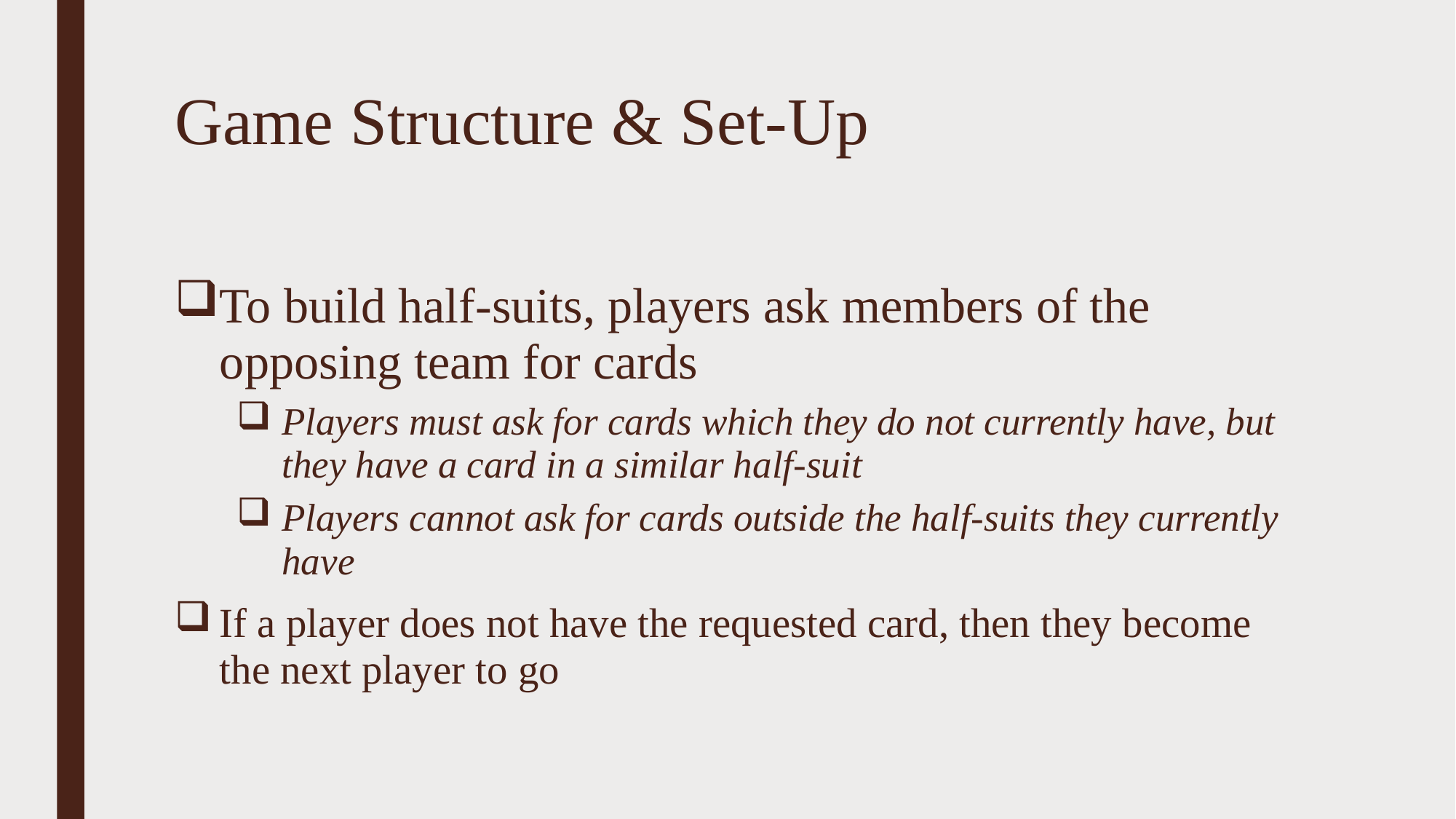

# Game Structure & Set-Up
To build half-suits, players ask members of the opposing team for cards
Players must ask for cards which they do not currently have, but they have a card in a similar half-suit
Players cannot ask for cards outside the half-suits they currently have
If a player does not have the requested card, then they become the next player to go